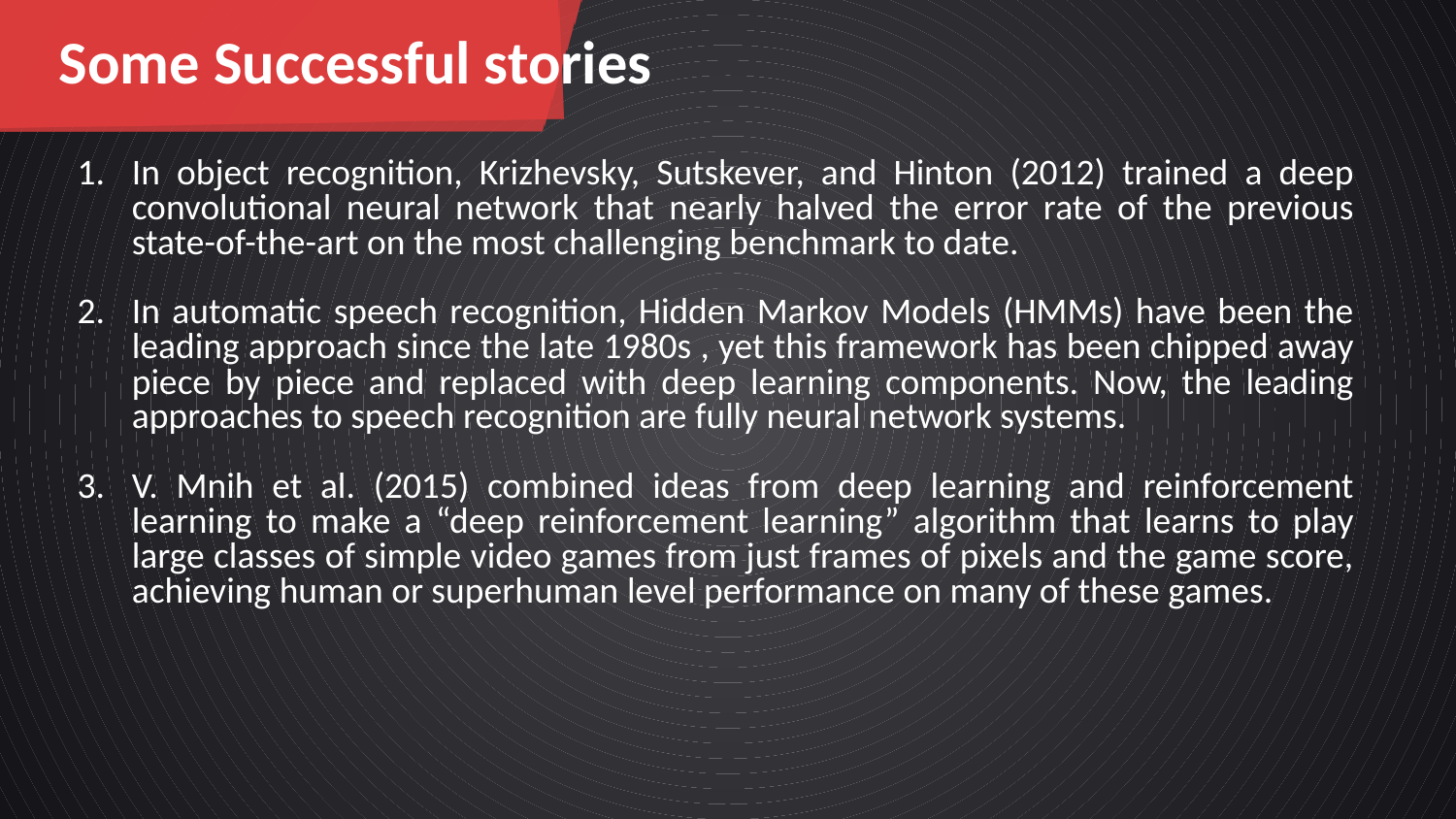

Some Successful stories
In object recognition, Krizhevsky, Sutskever, and Hinton (2012) trained a deep convolutional neural network that nearly halved the error rate of the previous state-of-the-art on the most challenging benchmark to date.

In automatic speech recognition, Hidden Markov Models (HMMs) have been the leading approach since the late 1980s , yet this framework has been chipped away piece by piece and replaced with deep learning components. Now, the leading approaches to speech recognition are fully neural network systems.

V. Mnih et al. (2015) combined ideas from deep learning and reinforcement learning to make a “deep reinforcement learning” algorithm that learns to play large classes of simple video games from just frames of pixels and the game score, achieving human or superhuman level performance on many of these games.